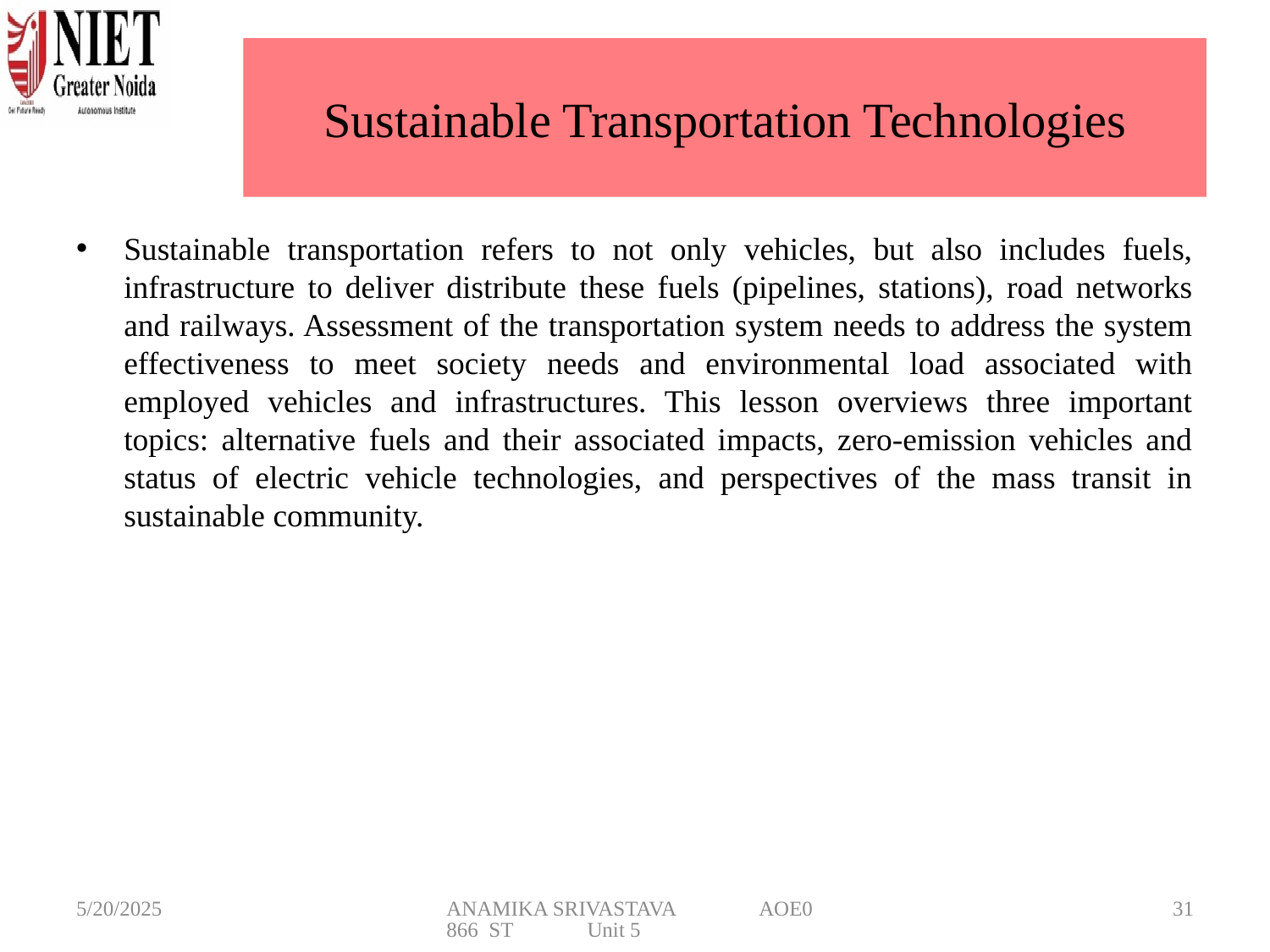

# Sustainable Transportation Technologies
Sustainable transportation refers to not only vehicles, but also includes fuels, infrastructure to deliver distribute these fuels (pipelines, stations), road networks and railways. Assessment of the transportation system needs to address the system effectiveness to meet society needs and environmental load associated with employed vehicles and infrastructures. This lesson overviews three important topics: alternative fuels and their associated impacts, zero-emission vehicles and status of electric vehicle technologies, and perspectives of the mass transit in sustainable community.
5/20/2025
ANAMIKA SRIVASTAVA                AOE0866  ST              Unit 5
31